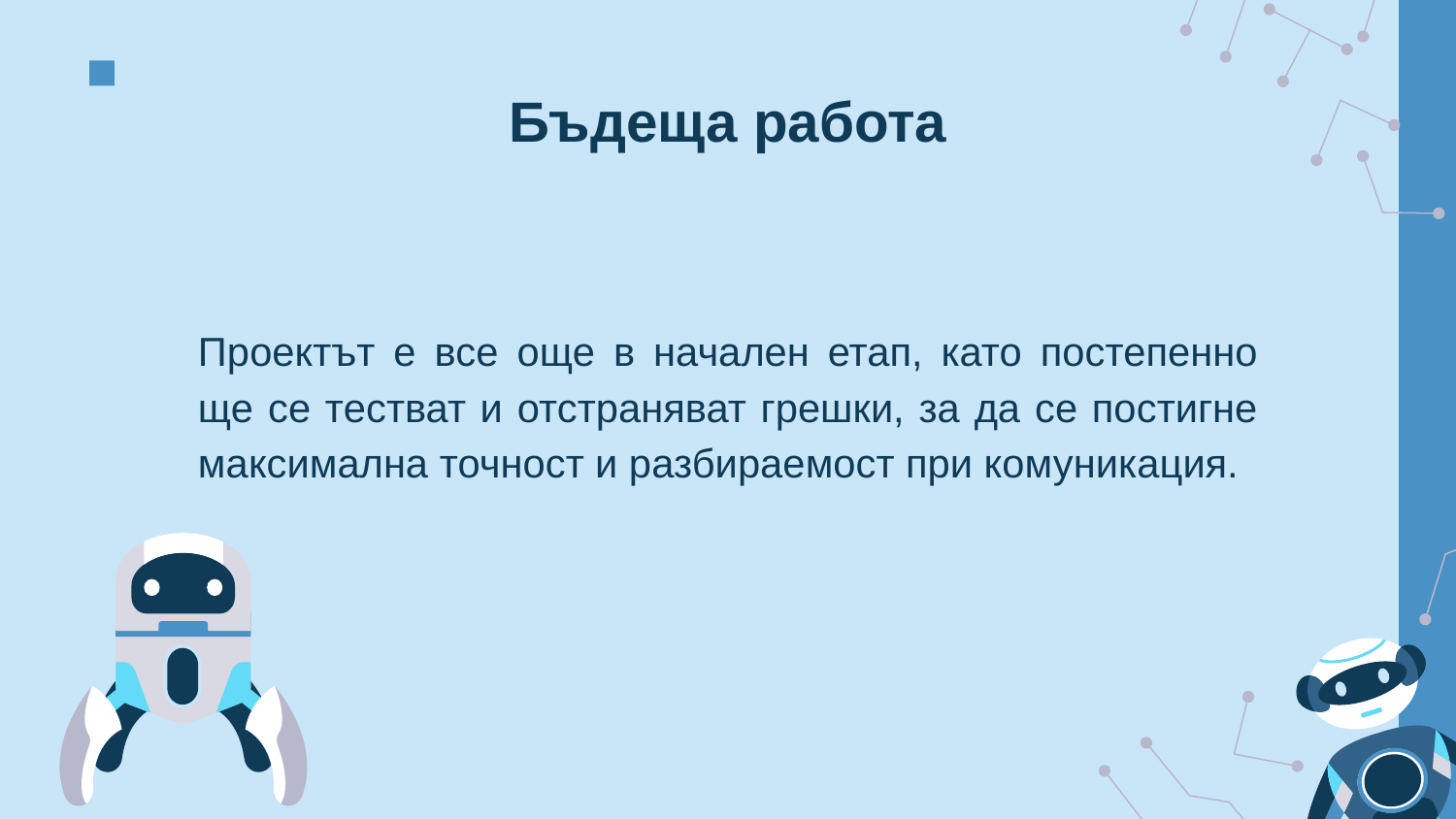

# Бъдеща работа
Проектът е все още в начален етап, като постепенно ще се тестват и отстраняват грешки, за да се постигне максимална точност и разбираемост при комуникация.